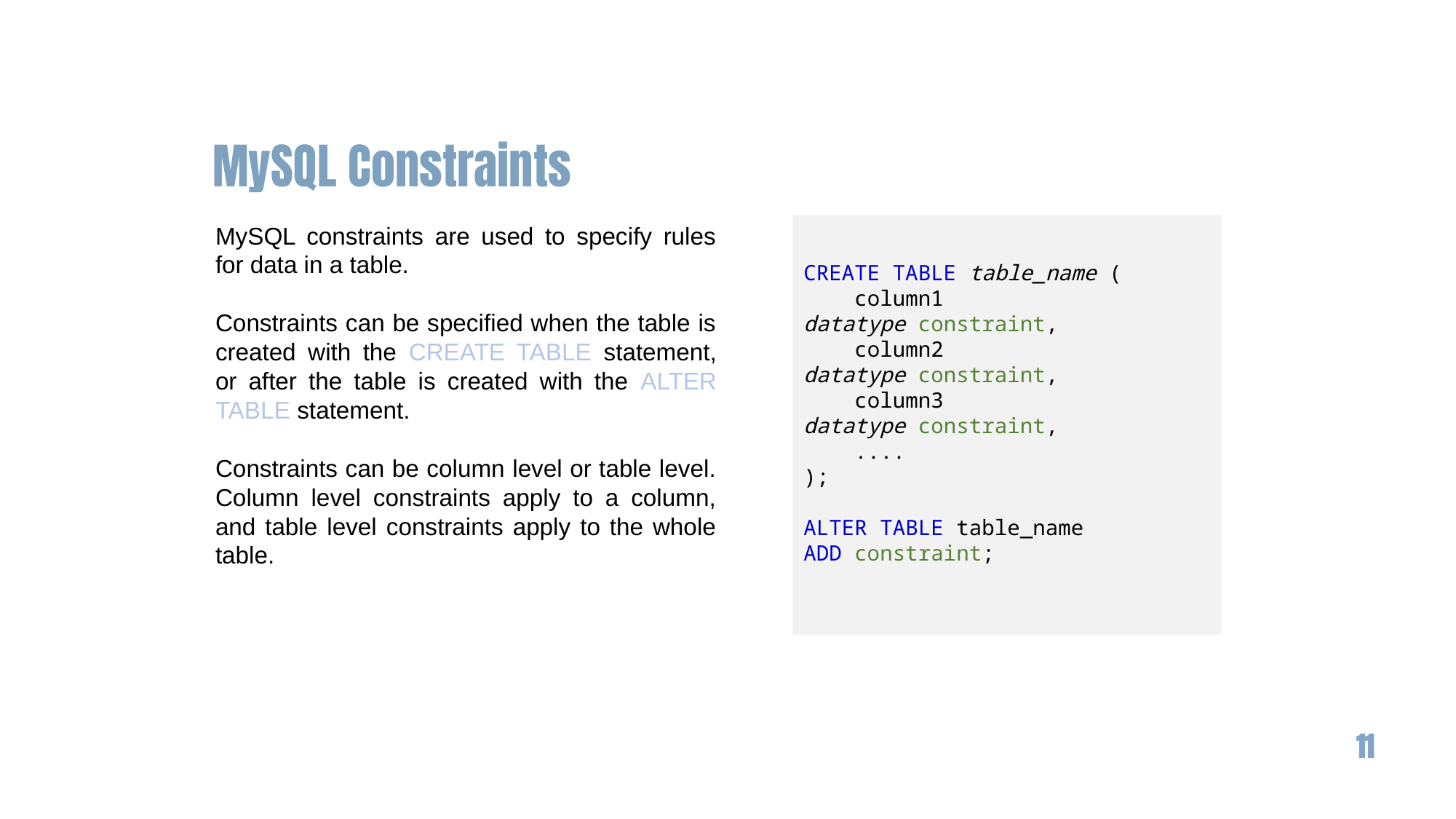

MySQL Constraints
MySQL constraints are used to specify rules for data in a table.

Constraints can be specified when the table is created with the CREATE TABLE statement, or after the table is created with the ALTER TABLE statement.

Constraints can be column level or table level. Column level constraints apply to a column, and table level constraints apply to the whole table.
CREATE TABLE table_name (
    column1 datatype constraint,
    column2 datatype constraint,
    column3 datatype constraint,
    ....
);

ALTER TABLE table_name
ADD constraint;

11